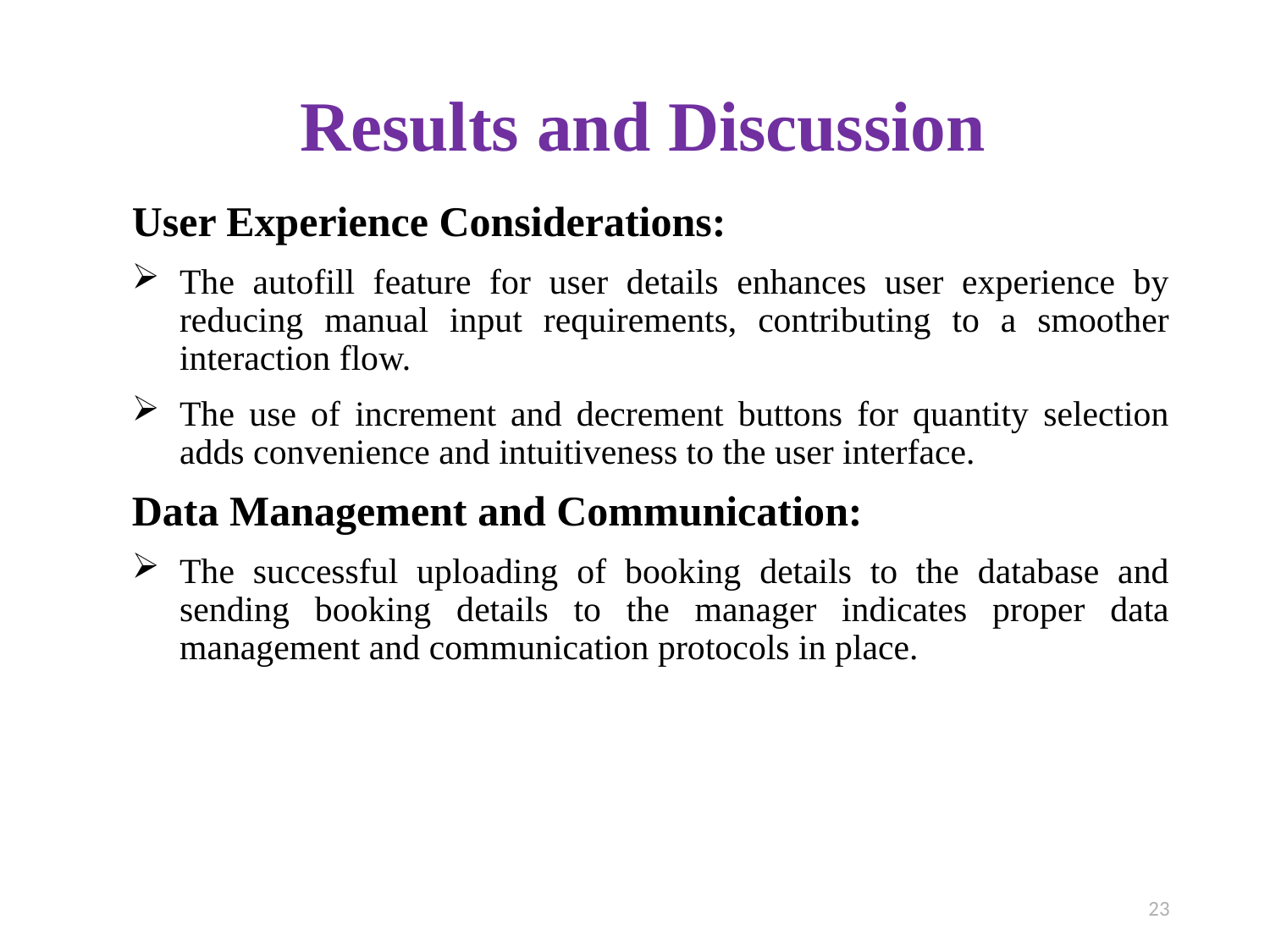

# Results and Discussion
User Experience Considerations:
The autofill feature for user details enhances user experience by reducing manual input requirements, contributing to a smoother interaction flow.
The use of increment and decrement buttons for quantity selection adds convenience and intuitiveness to the user interface.
Data Management and Communication:
The successful uploading of booking details to the database and sending booking details to the manager indicates proper data management and communication protocols in place.
23